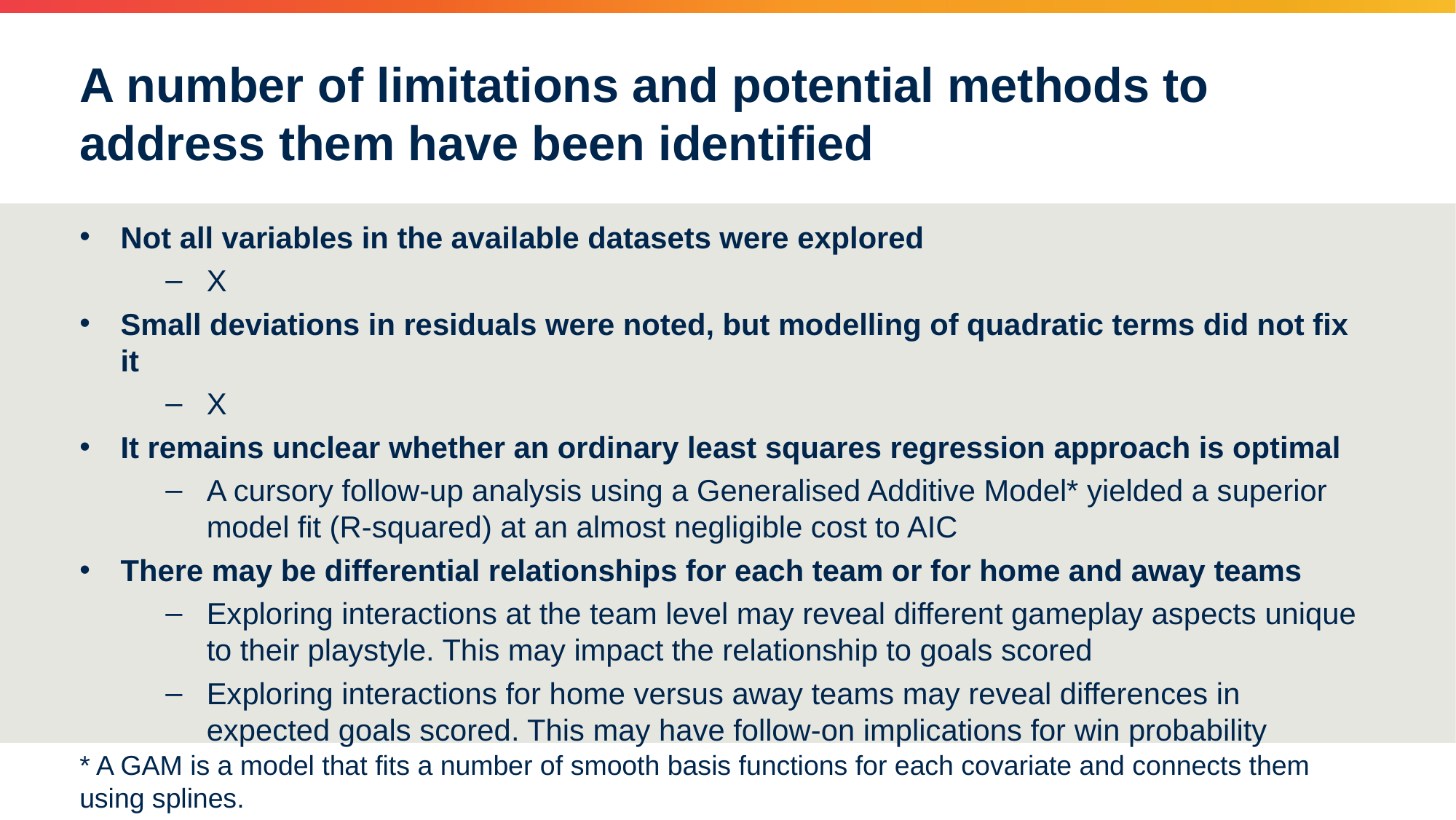

A number of limitations and potential methods to address them have been identified
Not all variables in the available datasets were explored
X
Small deviations in residuals were noted, but modelling of quadratic terms did not fix it
X
It remains unclear whether an ordinary least squares regression approach is optimal
A cursory follow-up analysis using a Generalised Additive Model* yielded a superior model fit (R-squared) at an almost negligible cost to AIC
There may be differential relationships for each team or for home and away teams
Exploring interactions at the team level may reveal different gameplay aspects unique to their playstyle. This may impact the relationship to goals scored
Exploring interactions for home versus away teams may reveal differences in expected goals scored. This may have follow-on implications for win probability
* A GAM is a model that fits a number of smooth basis functions for each covariate and connects them using splines.